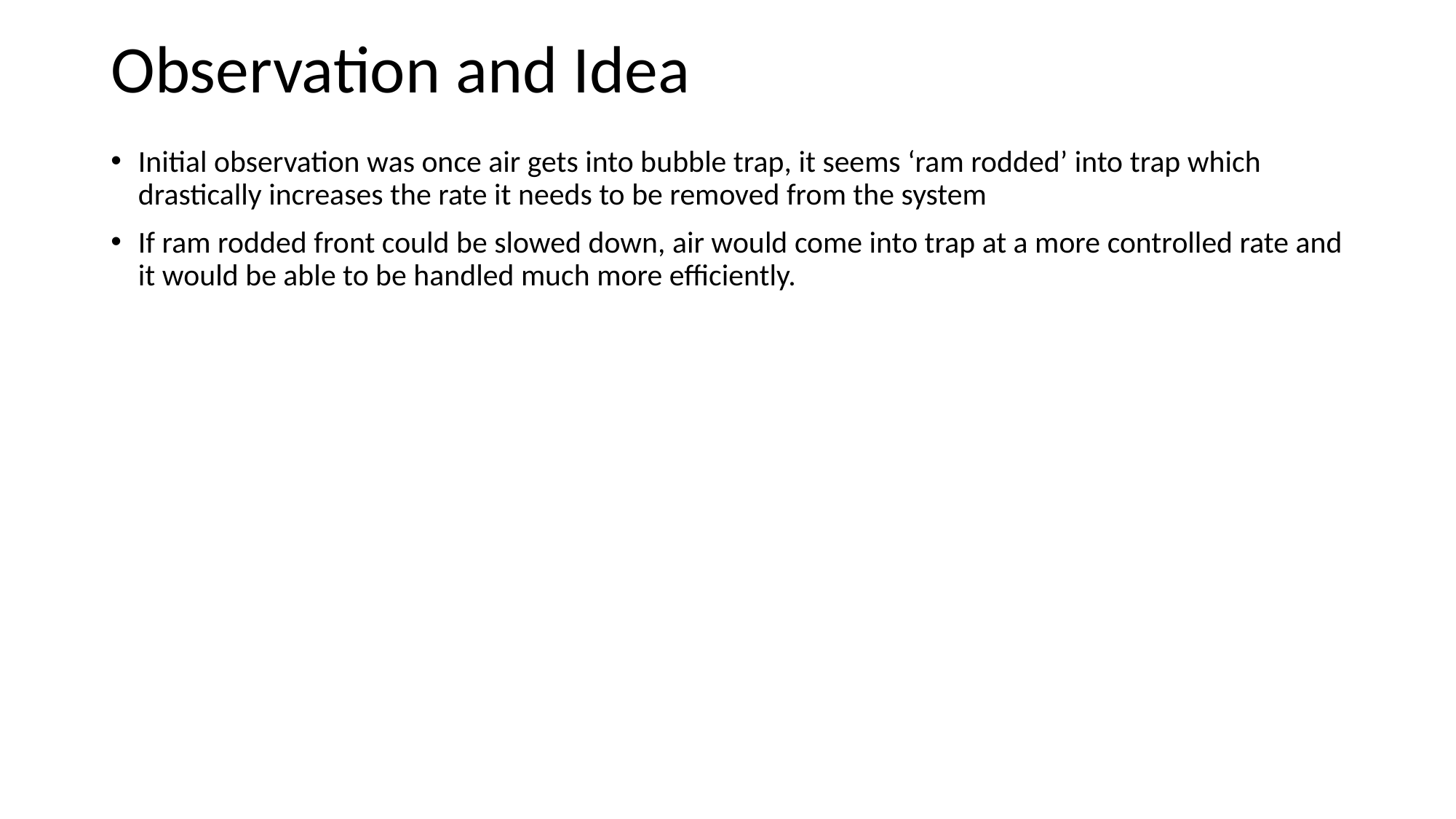

# Observation and Idea
Initial observation was once air gets into bubble trap, it seems ‘ram rodded’ into trap which drastically increases the rate it needs to be removed from the system
If ram rodded front could be slowed down, air would come into trap at a more controlled rate and it would be able to be handled much more efficiently.